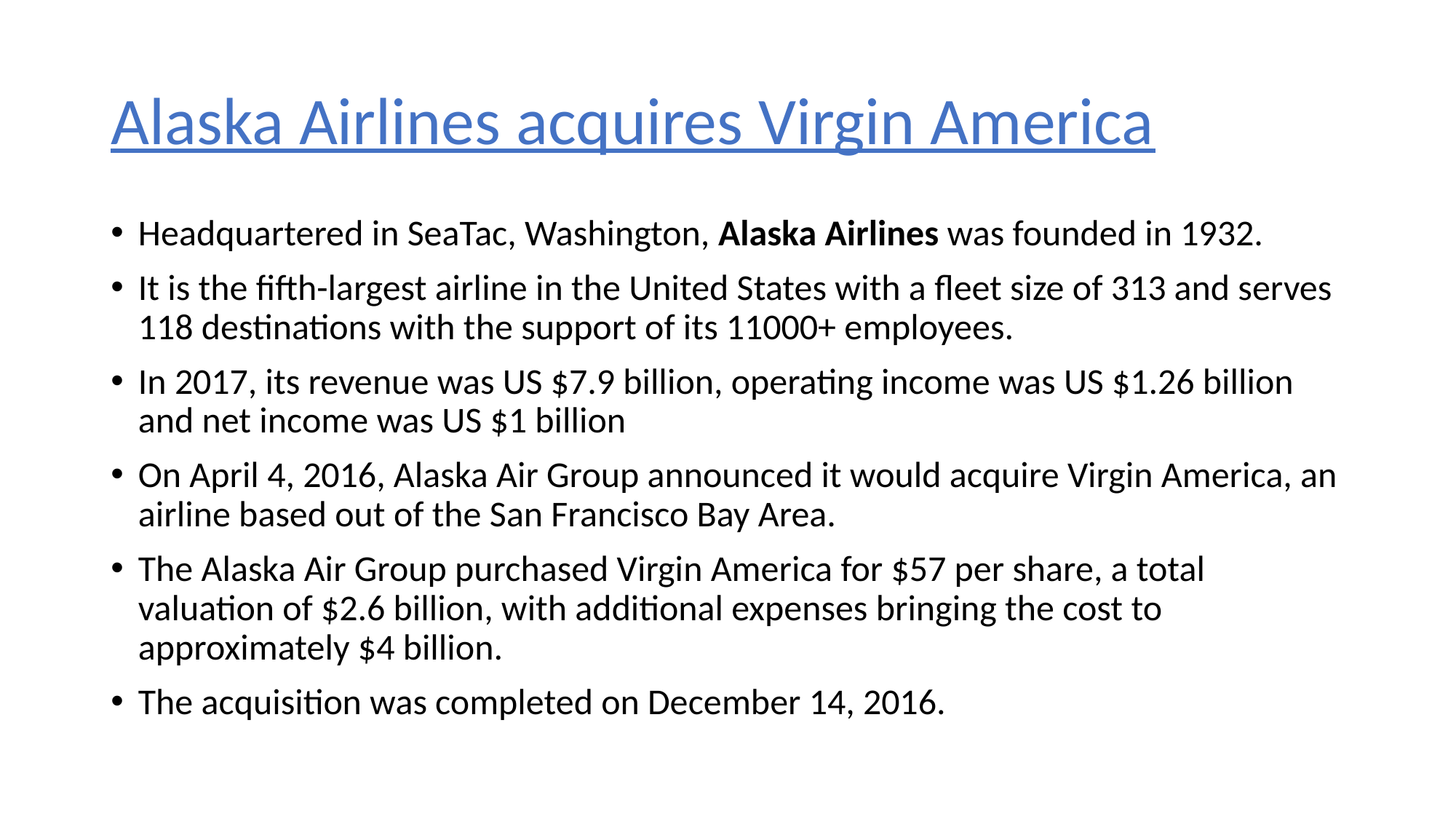

Alaska Airlines acquires Virgin America
Headquartered in SeaTac, Washington, Alaska Airlines was founded in 1932.
It is the fifth-largest airline in the United States with a fleet size of 313 and serves 118 destinations with the support of its 11000+ employees.
In 2017, its revenue was US $7.9 billion, operating income was US $1.26 billion and net income was US $1 billion
On April 4, 2016, Alaska Air Group announced it would acquire Virgin America, an airline based out of the San Francisco Bay Area.
The Alaska Air Group purchased Virgin America for $57 per share, a total valuation of $2.6 billion, with additional expenses bringing the cost to approximately $4 billion.
The acquisition was completed on December 14, 2016.